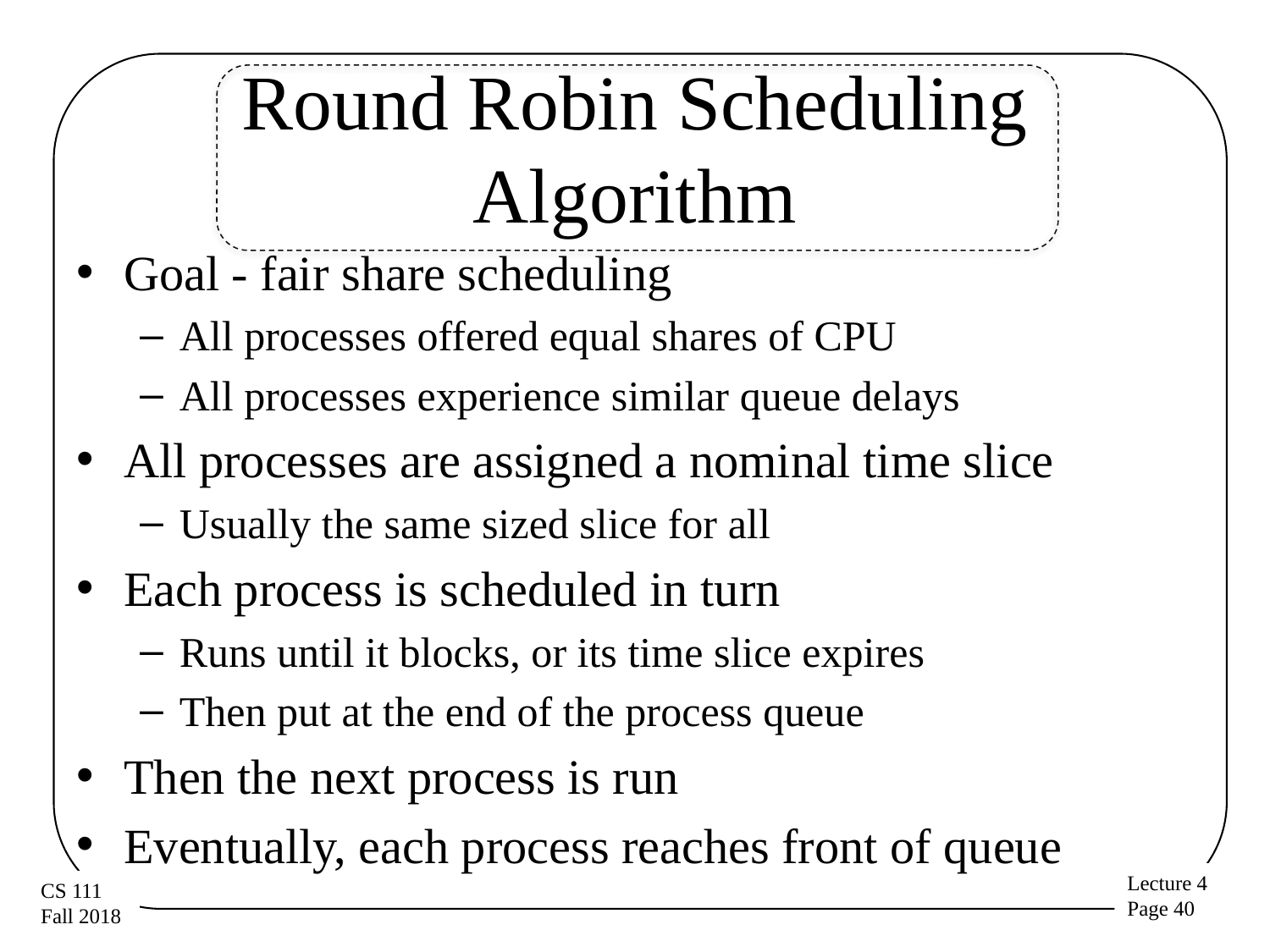

# Round Robin Scheduling Algorithm
Goal - fair share scheduling
All processes offered equal shares of CPU
All processes experience similar queue delays
All processes are assigned a nominal time slice
Usually the same sized slice for all
Each process is scheduled in turn
Runs until it blocks, or its time slice expires
Then put at the end of the process queue
Then the next process is run
Eventually, each process reaches front of queue